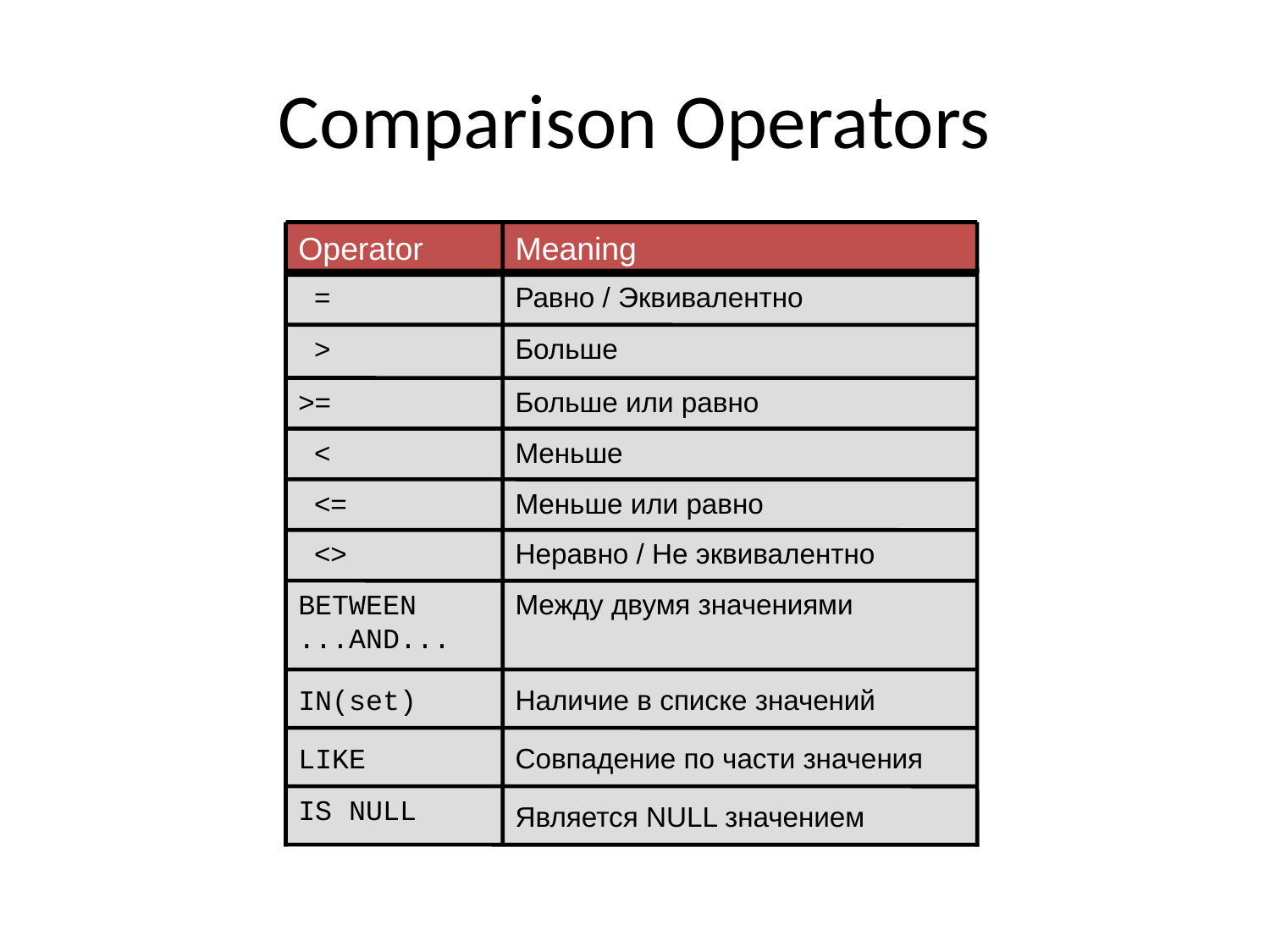

# Comparison Operators
Operator

Meaning

=

Равно / Эквивалентно

>

Больше
>=

Больше или равно
<

Меньше
<=

Меньше или равно
<>

Неравно / Не эквивалентно
BETWEEN
...AND...

Между двумя значениями
IN(set)

Наличие в списке значений
LIKE

Совпадение по части значения
IS NULL

Является NULL значением